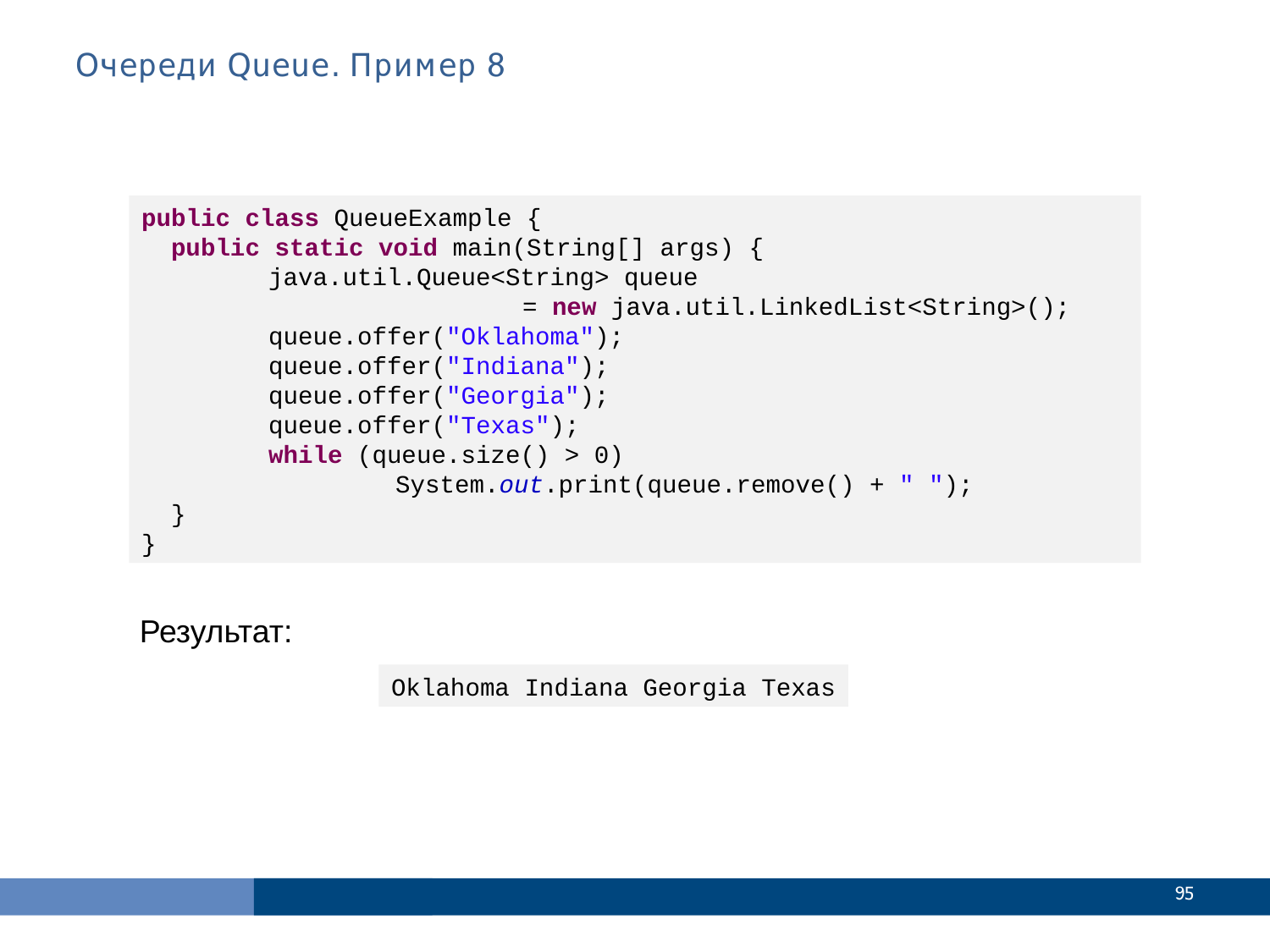

Очереди Queue. Пример 8
public class QueueExample {
  public static void main(String[] args) {
	java.util.Queue<String> queue
			= new java.util.LinkedList<String>();
	queue.offer("Oklahoma");
	queue.offer("Indiana");
	queue.offer("Georgia");
	queue.offer("Texas");
	while (queue.size() > 0)
		System.out.print(queue.remove() + " ");
  }
}
Результат:
Oklahoma Indiana Georgia Texas
95